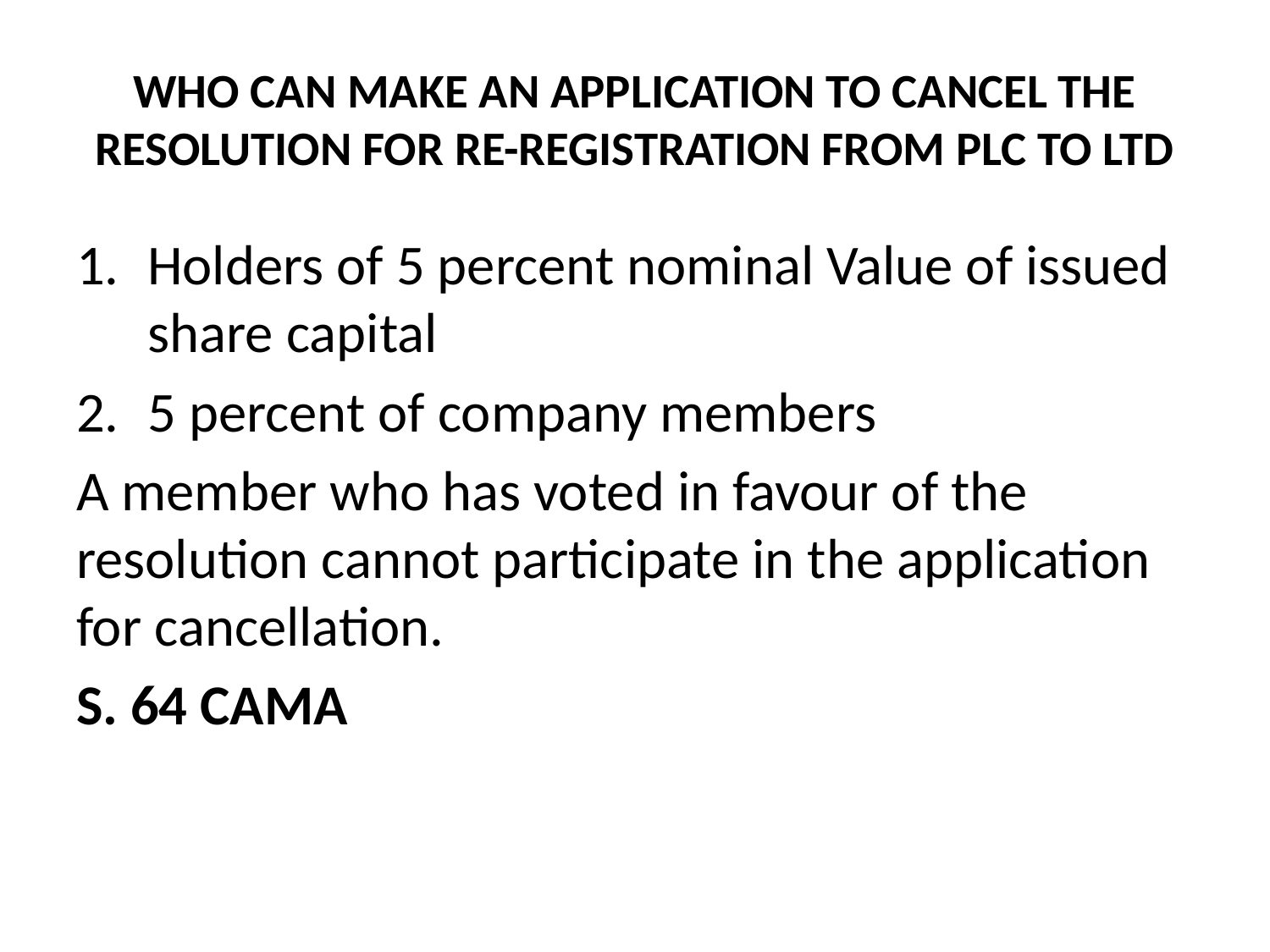

# WHO CAN MAKE AN APPLICATION TO CANCEL THE RESOLUTION FOR RE-REGISTRATION FROM PLC TO LTD
Holders of 5 percent nominal Value of issued share capital
5 percent of company members
A member who has voted in favour of the resolution cannot participate in the application for cancellation.
S. 64 CAMA